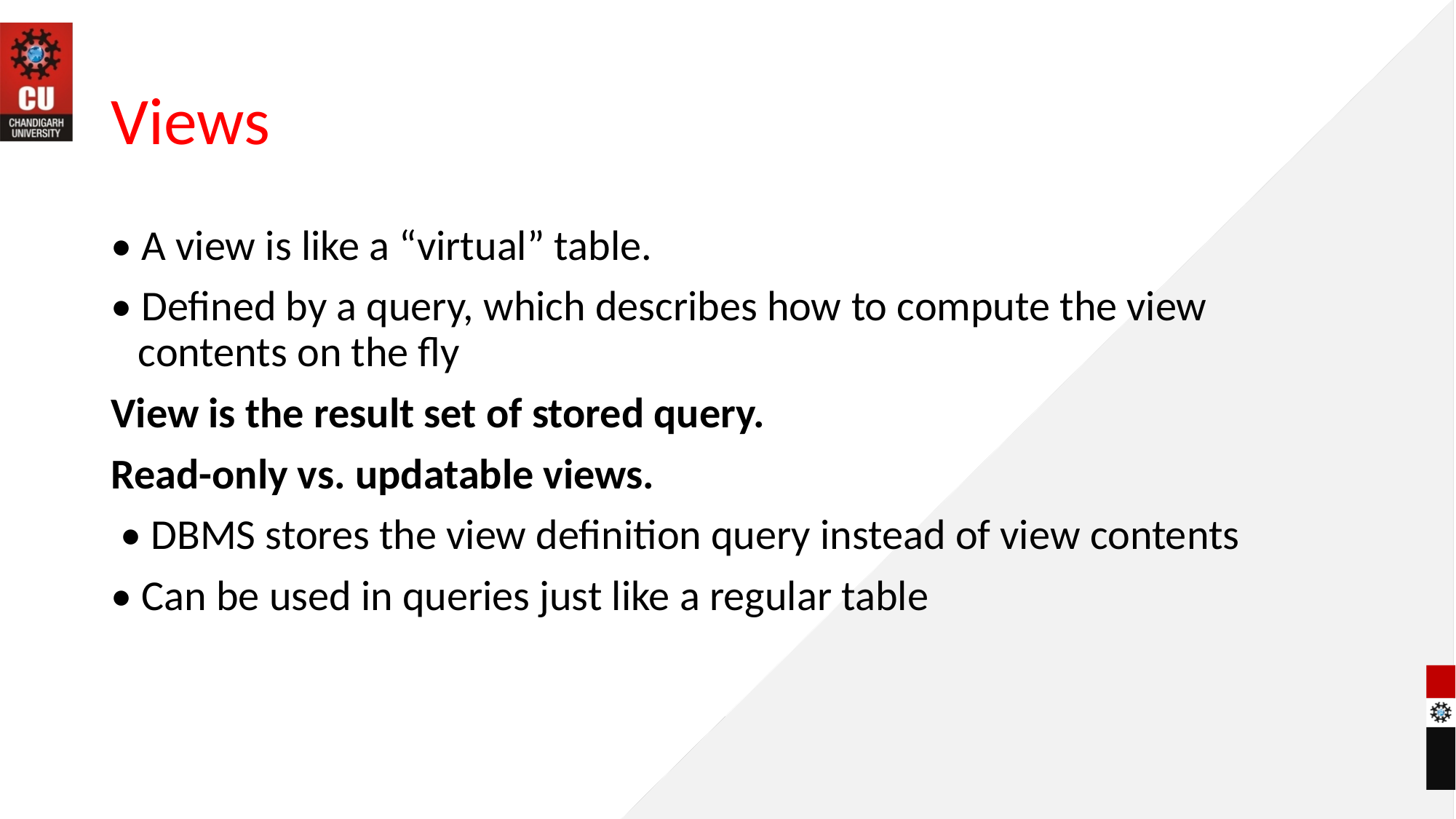

# Views
• A view is like a “virtual” table.
• Defined by a query, which describes how to compute the view contents on the fly
View is the result set of stored query.
Read-only vs. updatable views.
 • DBMS stores the view definition query instead of view contents
• Can be used in queries just like a regular table